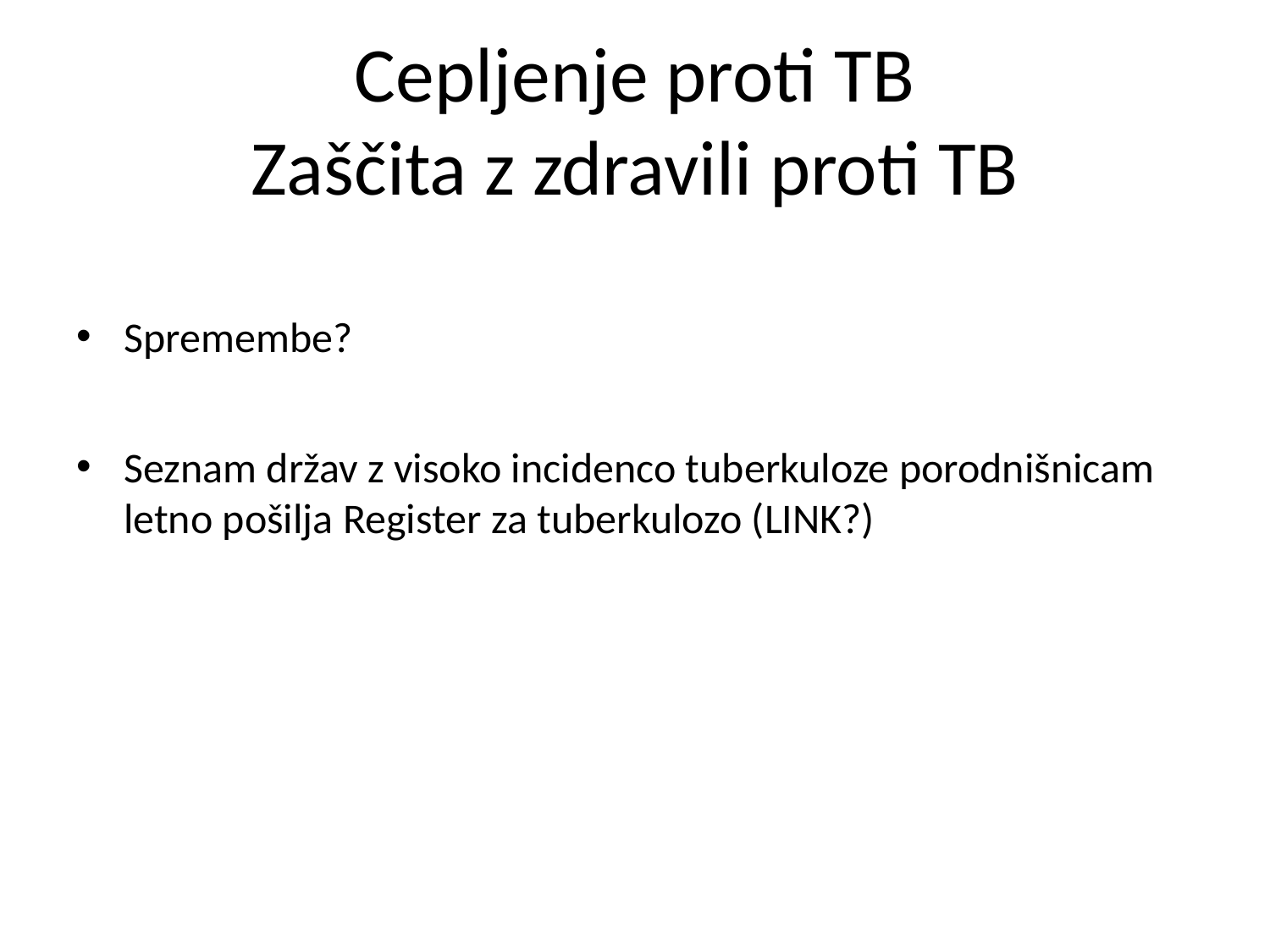

# Cepljenje proti TB Zaščita z zdravili proti TB

Spremembe?

Seznam držav z visoko incidenco tuberkuloze porodnišnicam letno pošilja Register za tuberkulozo (LINK?)